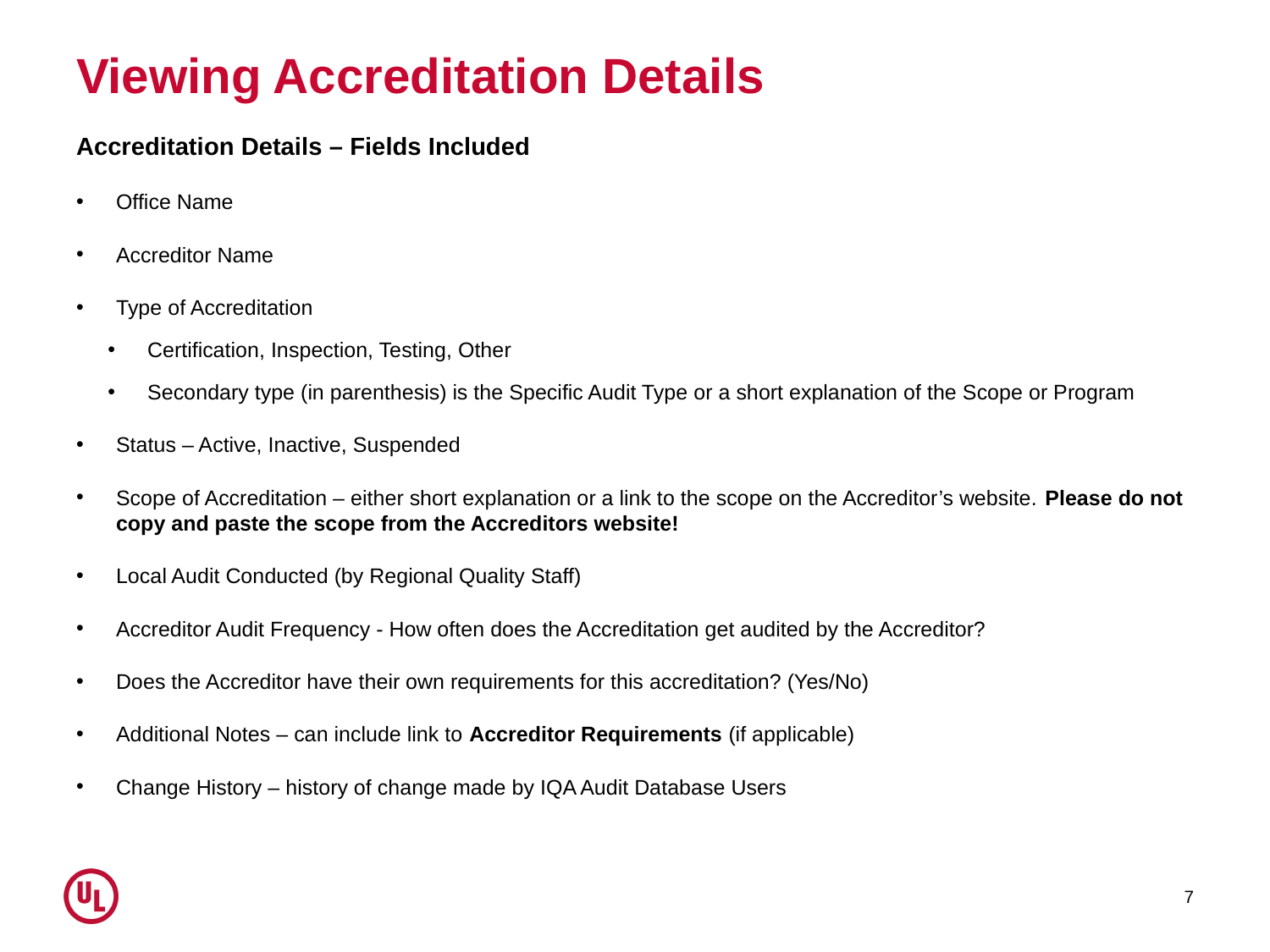

# Viewing Accreditation Details
Accreditation Details – Fields Included
Office Name
Accreditor Name
Type of Accreditation
Certification, Inspection, Testing, Other
Secondary type (in parenthesis) is the Specific Audit Type or a short explanation of the Scope or Program
Status – Active, Inactive, Suspended
Scope of Accreditation – either short explanation or a link to the scope on the Accreditor’s website. Please do not copy and paste the scope from the Accreditors website!
Local Audit Conducted (by Regional Quality Staff)
Accreditor Audit Frequency - How often does the Accreditation get audited by the Accreditor?
Does the Accreditor have their own requirements for this accreditation? (Yes/No)
Additional Notes – can include link to Accreditor Requirements (if applicable)
Change History – history of change made by IQA Audit Database Users

7